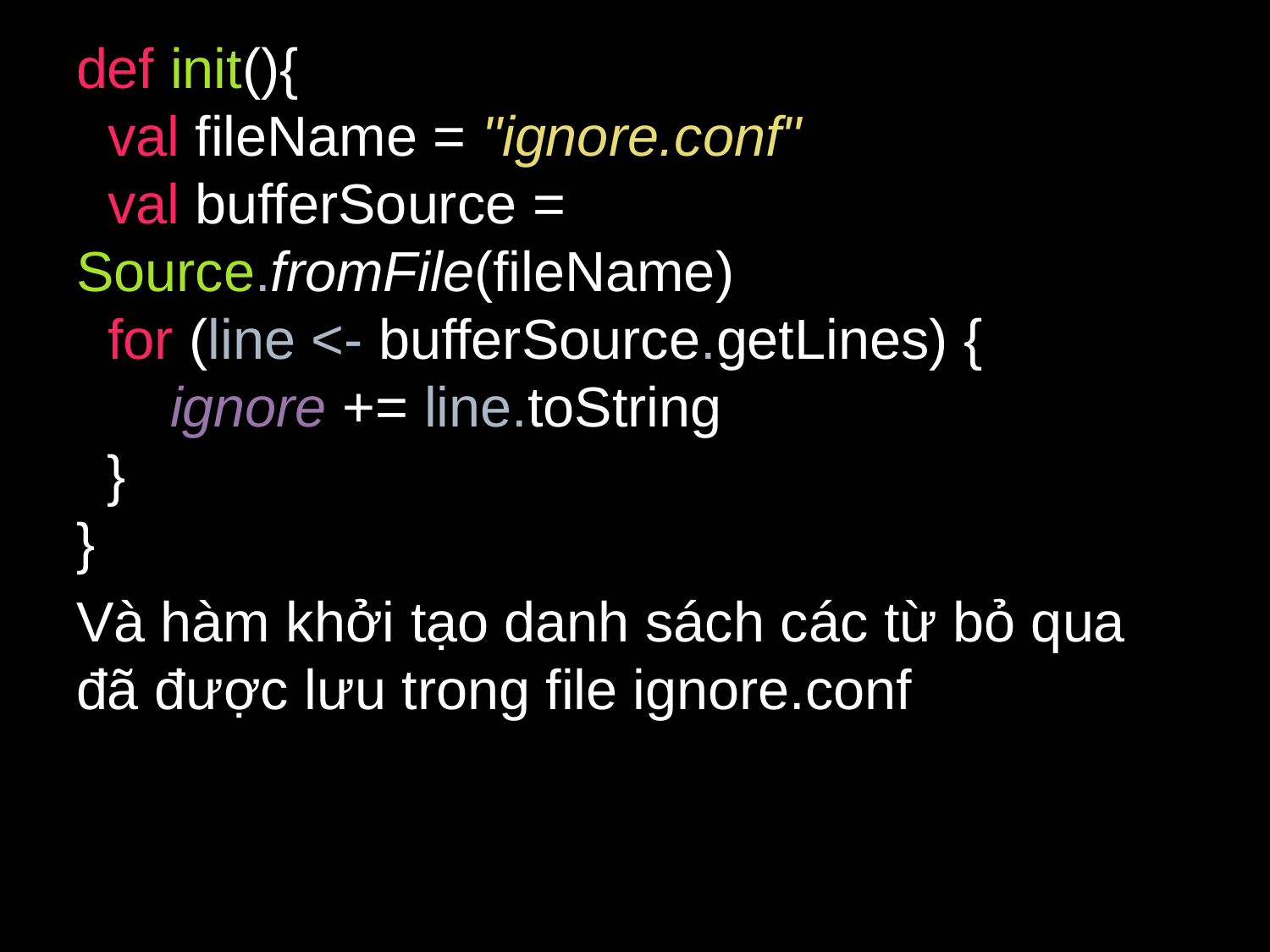

def init(){
  val fileName = "ignore.conf"
  val bufferSource = Source.fromFile(fileName)
  for (line <- bufferSource.getLines) {
      ignore += line.toString
  }
}
Và hàm khởi tạo danh sách các từ bỏ qua đã được lưu trong file ignore.conf